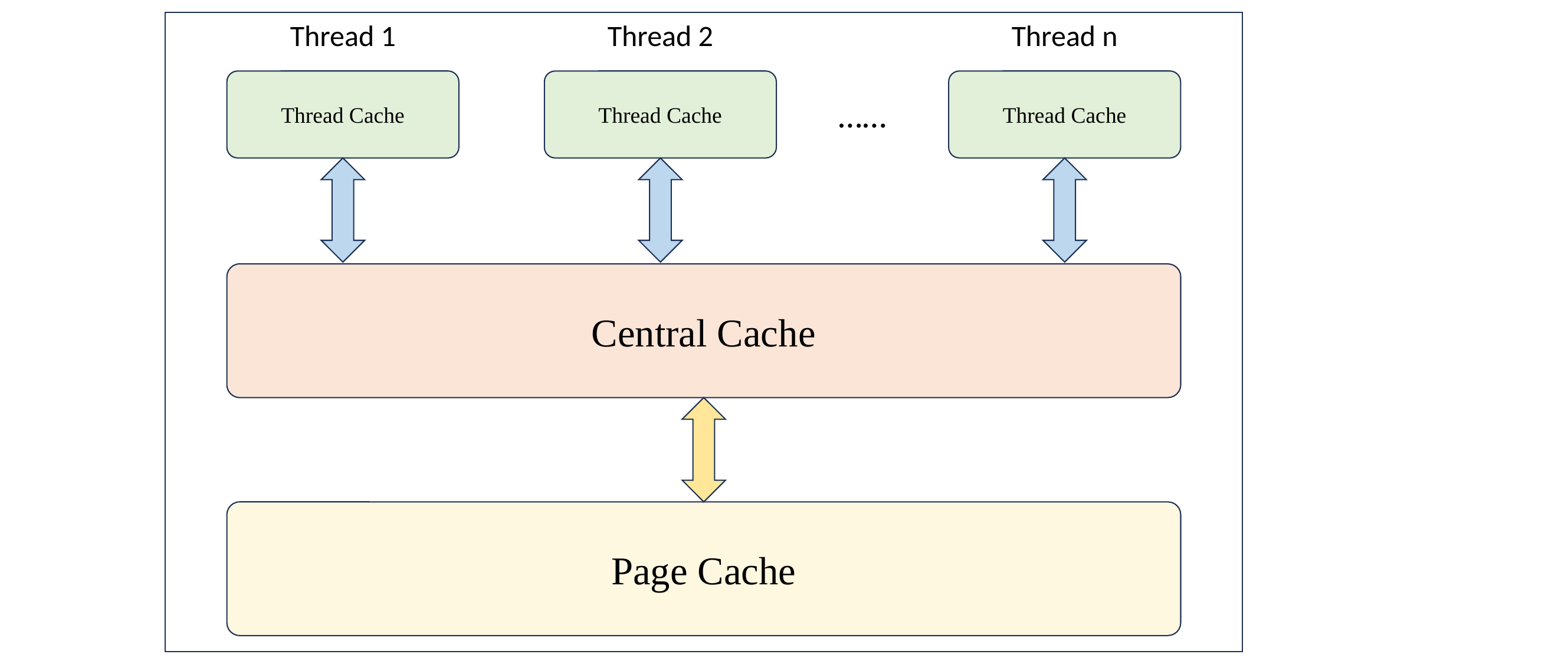

Thread Cache
Thread 2
Thread Cache
Thread n
Thread Cache
Thread 1
……

Central Cache

Page Cache